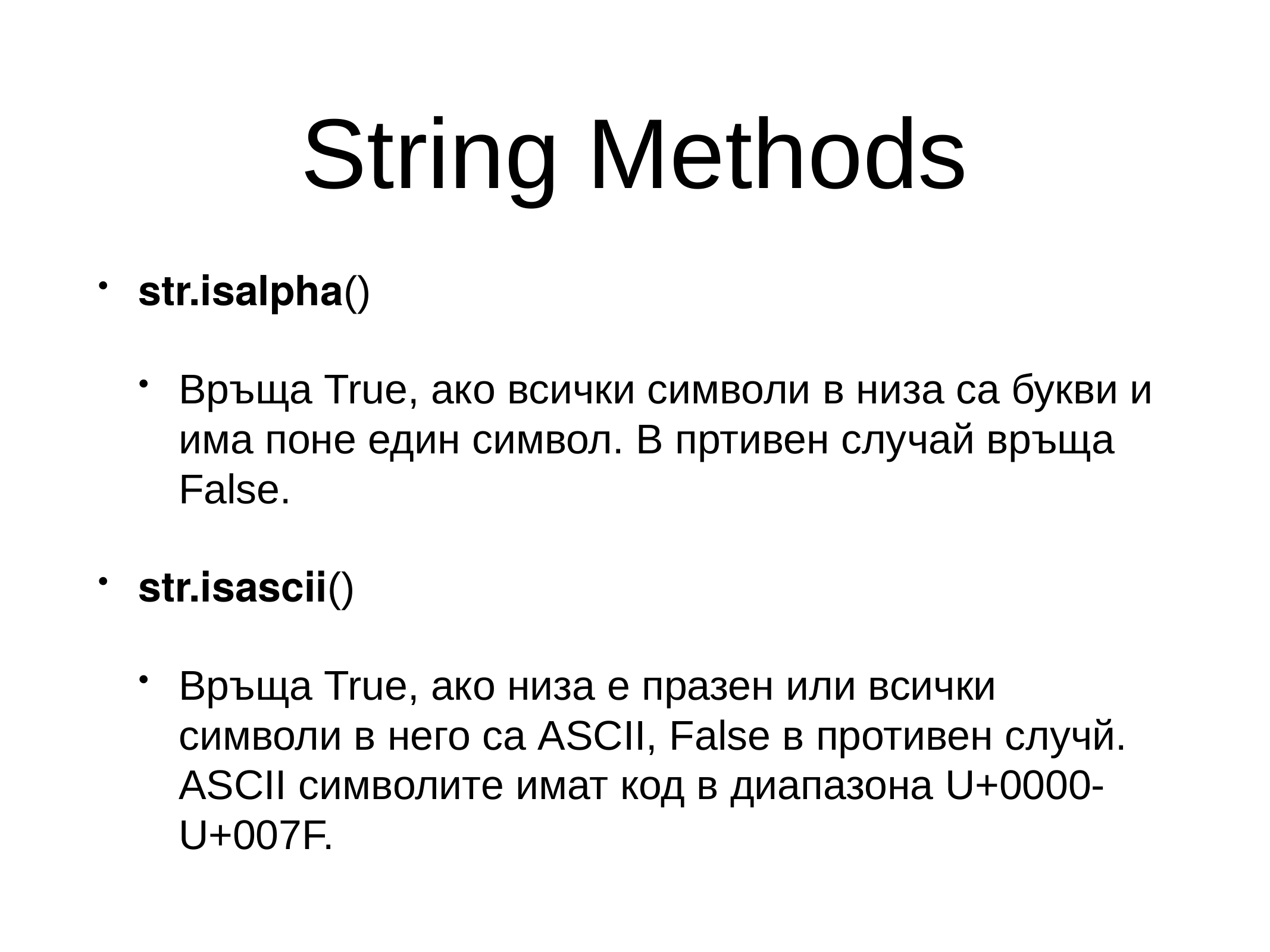

# String Methods
str.isalpha()
Връща True, ако всички символи в низа са букви и има поне един символ. В пртивен случай връща False.
str.isascii()
Връща True, ако низа е празен или всички символи в него са ASCII, False в противен случй. ASCII символите имат код в диапазона U+0000-U+007F.